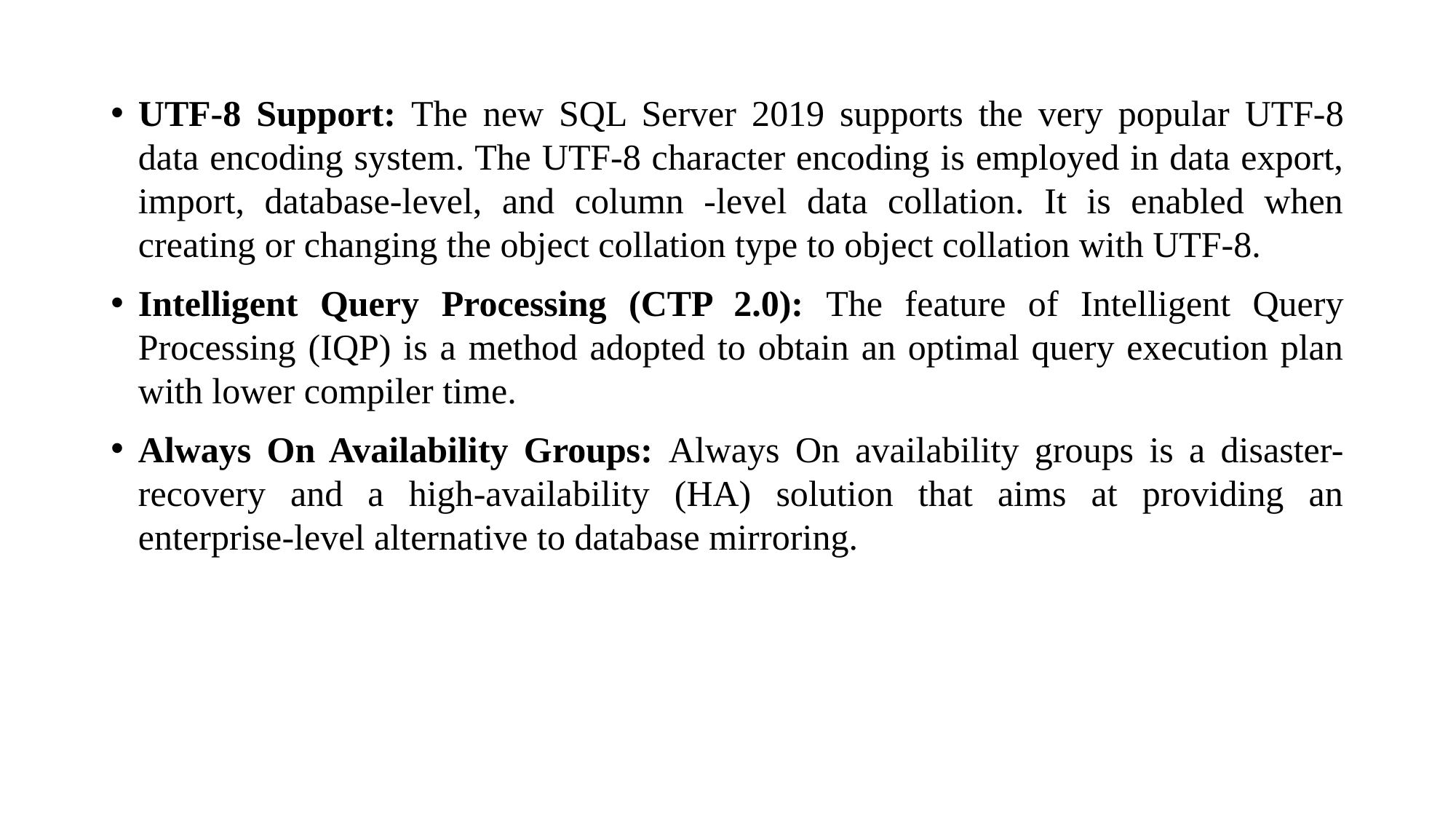

UTF-8 Support: The new SQL Server 2019 supports the very popular UTF-8 data encoding system. The UTF-8 character encoding is employed in data export, import, database-level, and column -level data collation. It is enabled when creating or changing the object collation type to object collation with UTF-8.
Intelligent Query Processing (CTP 2.0): The feature of Intelligent Query Processing (IQP) is a method adopted to obtain an optimal query execution plan with lower compiler time.
Always On Availability Groups: Always On availability groups is a disaster-recovery and a high-availability (HA) solution that aims at providing an enterprise-level alternative to database mirroring.